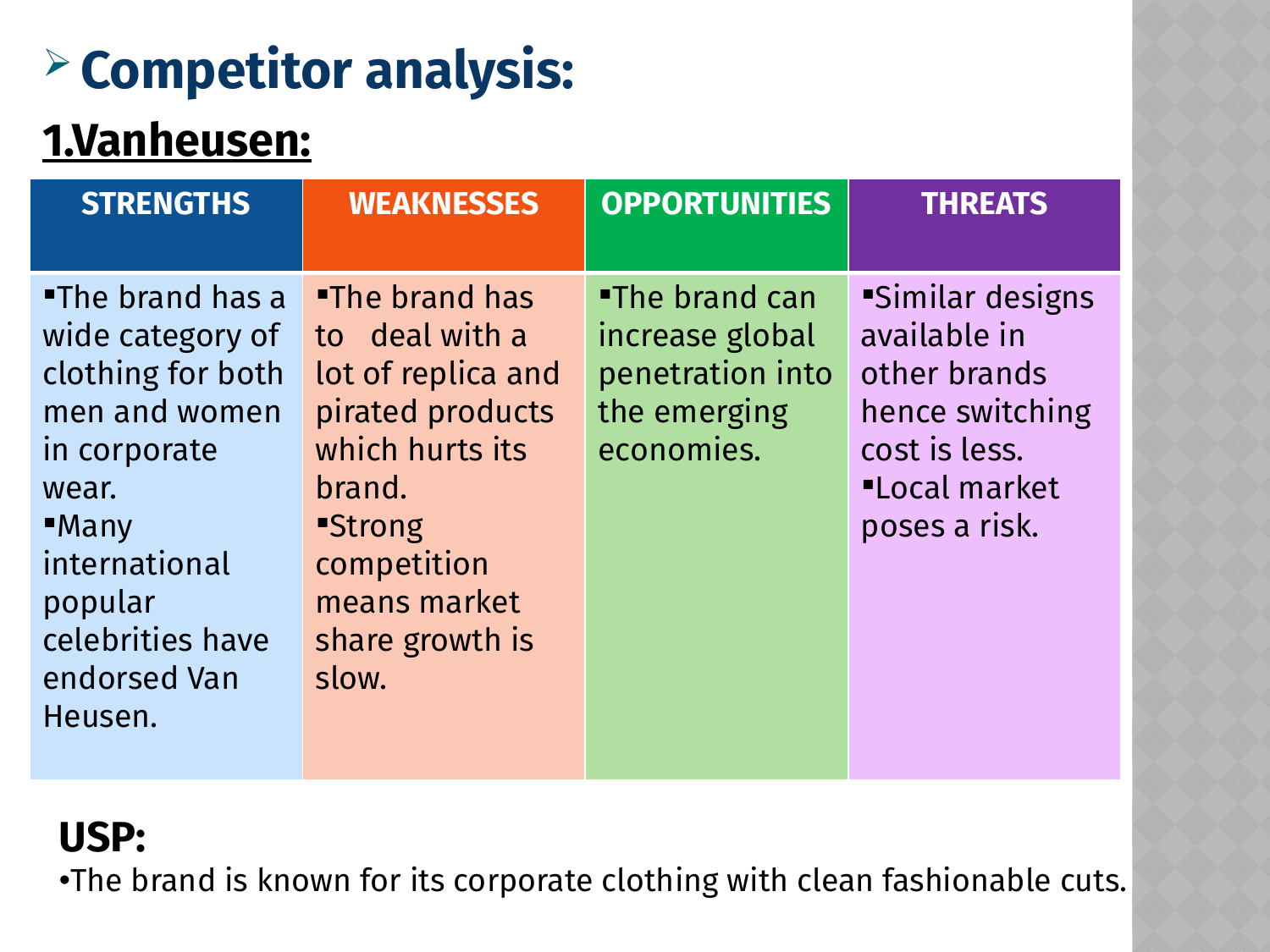

Competitor analysis:
1.Vanheusen:

| STRENGTHS | WEAKNESSES | OPPORTUNITIES | THREATS |
| --- | --- | --- | --- |
| The brand has a wide category of clothing for both men and women in corporate wear. Many international popular celebrities have endorsed Van Heusen. | The brand has to deal with a lot of replica and pirated products which hurts its brand. Strong competition means market share growth is slow. | The brand can increase global penetration into the emerging economies. | Similar designs available in other brands hence switching cost is less. Local market poses a risk. |
USP:
The brand is known for its corporate clothing with clean fashionable cuts.